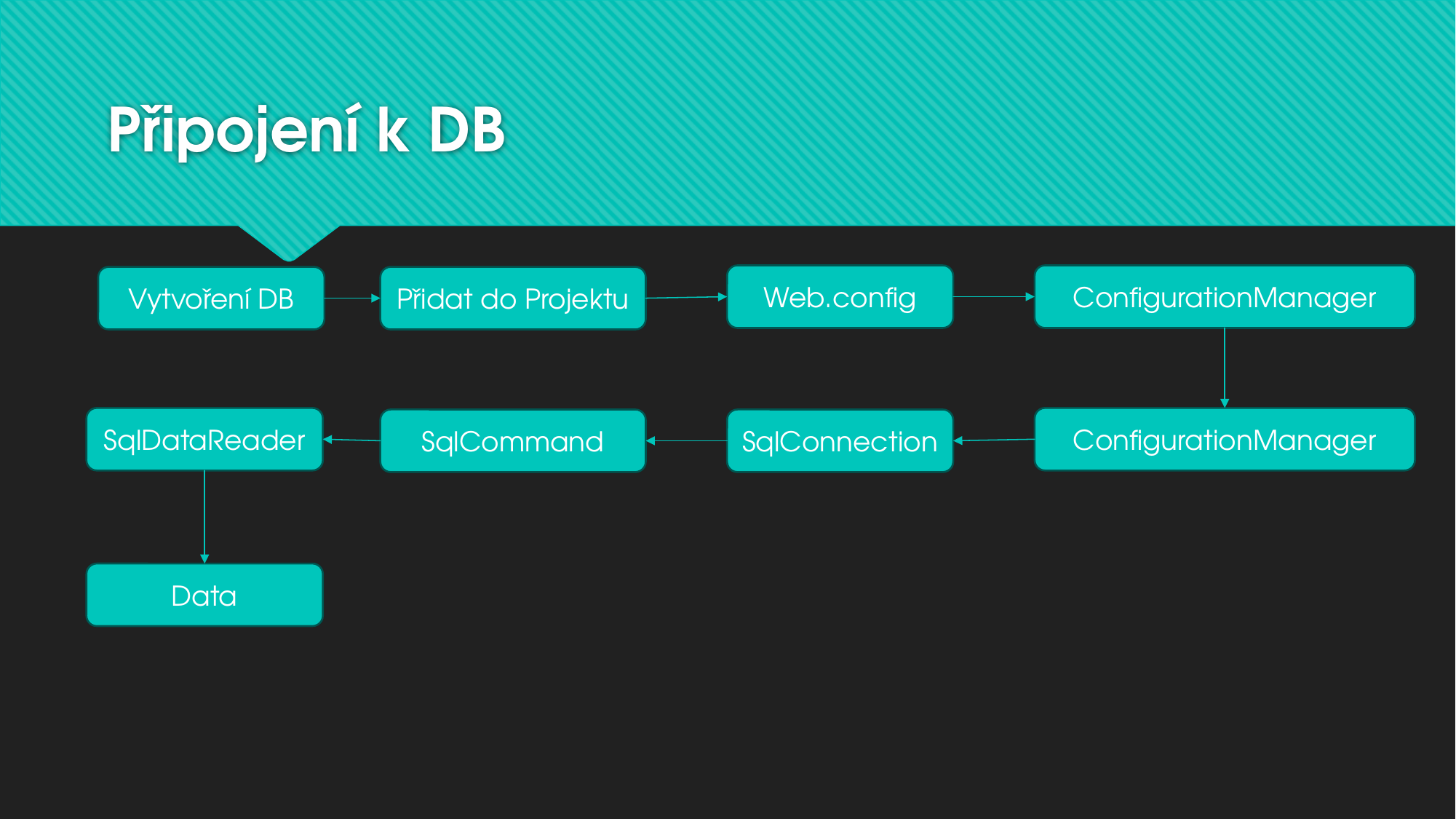

# Připojení k DB
ConfigurationManager
Web.config
Vytvoření DB
Přidat do Projektu
ConfigurationManager
SqlDataReader
SqlCommand
SqlConnection
Data